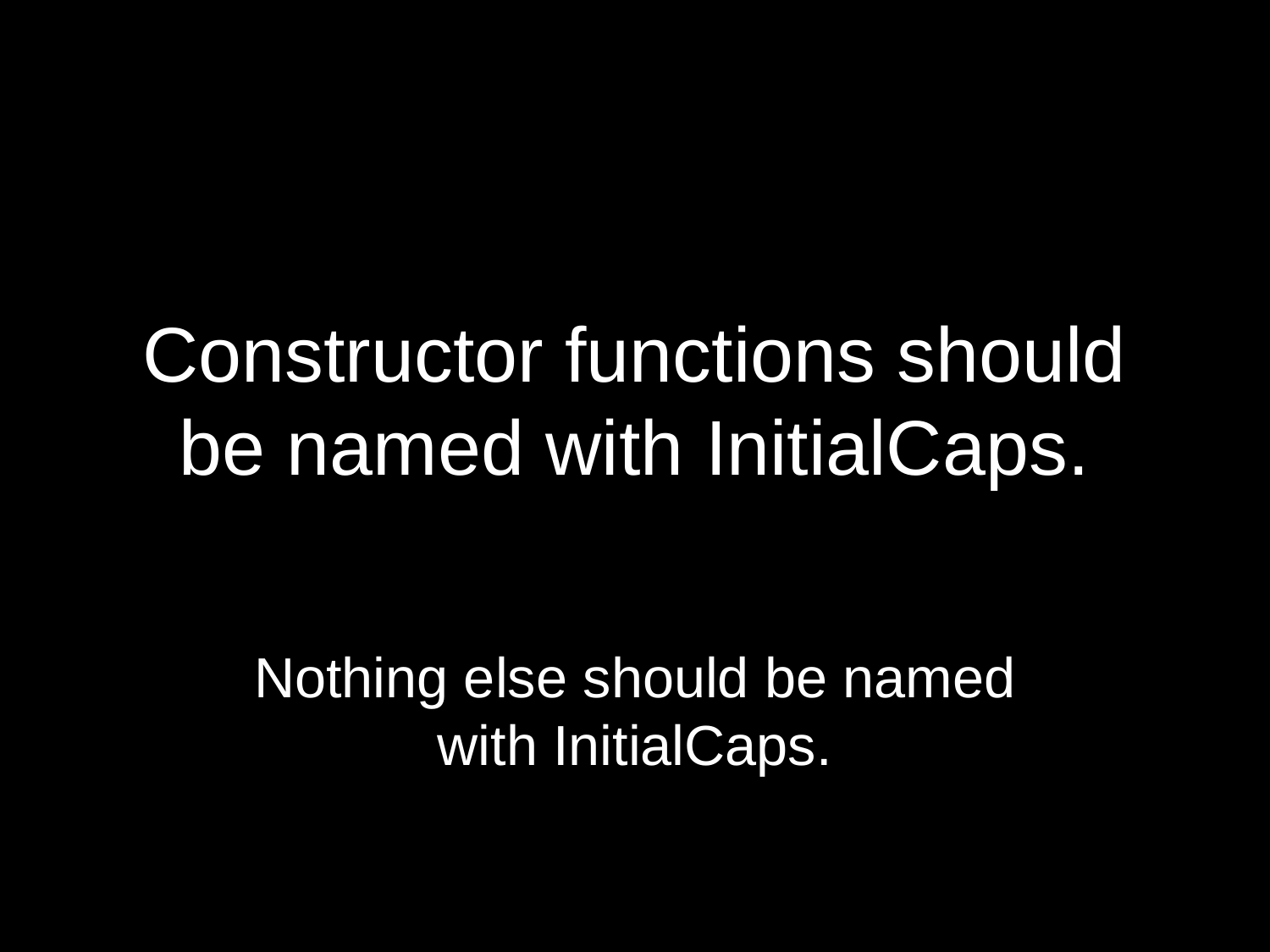

# Constructor functions should be named with InitialCaps.
Nothing else should be named with InitialCaps.